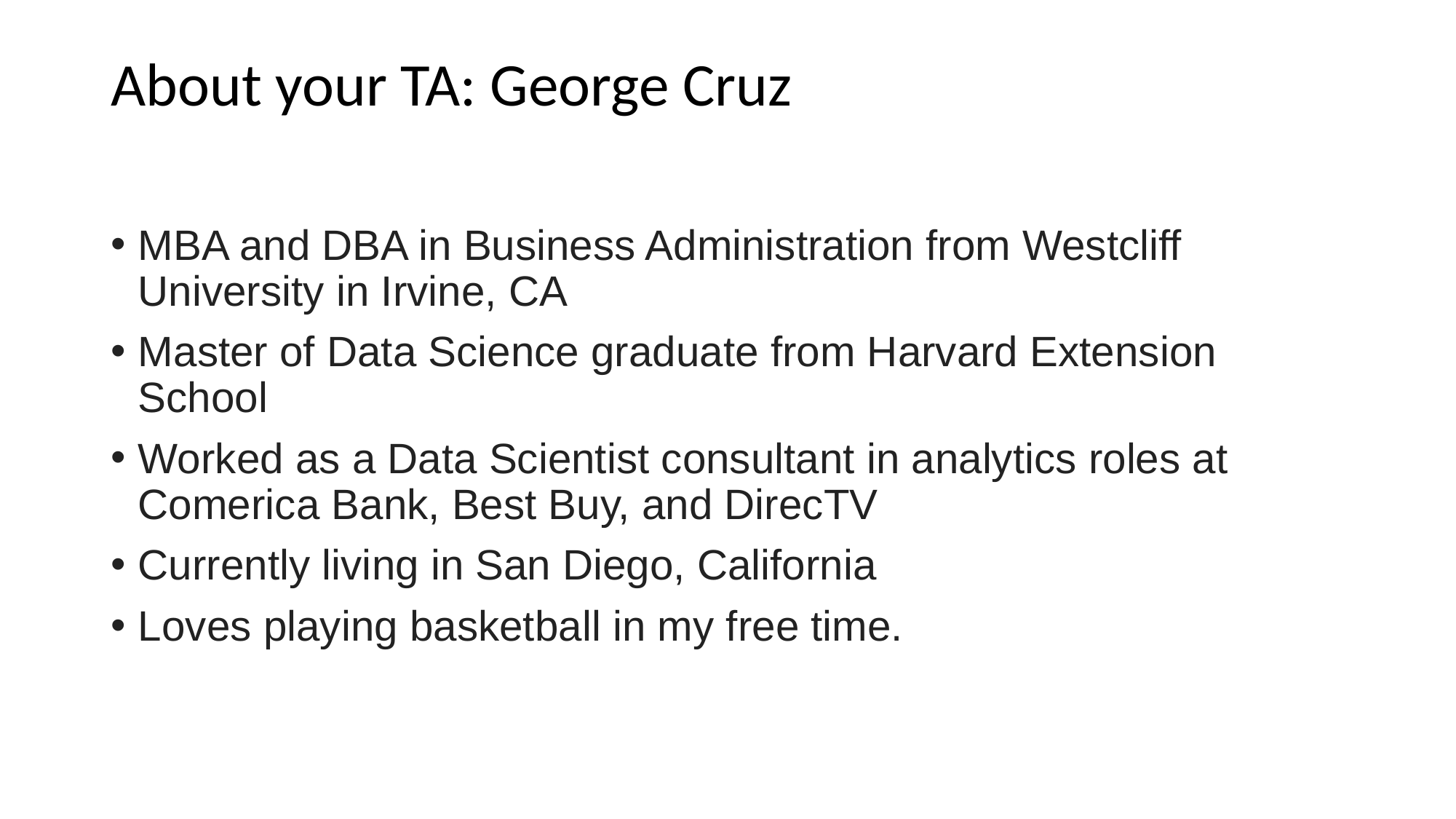

# About your TA: George Cruz
MBA and DBA in Business Administration from Westcliff University in Irvine, CA
Master of Data Science graduate from Harvard Extension School
Worked as a Data Scientist consultant in analytics roles at Comerica Bank, Best Buy, and DirecTV
Currently living in San Diego, California
Loves playing basketball in my free time.